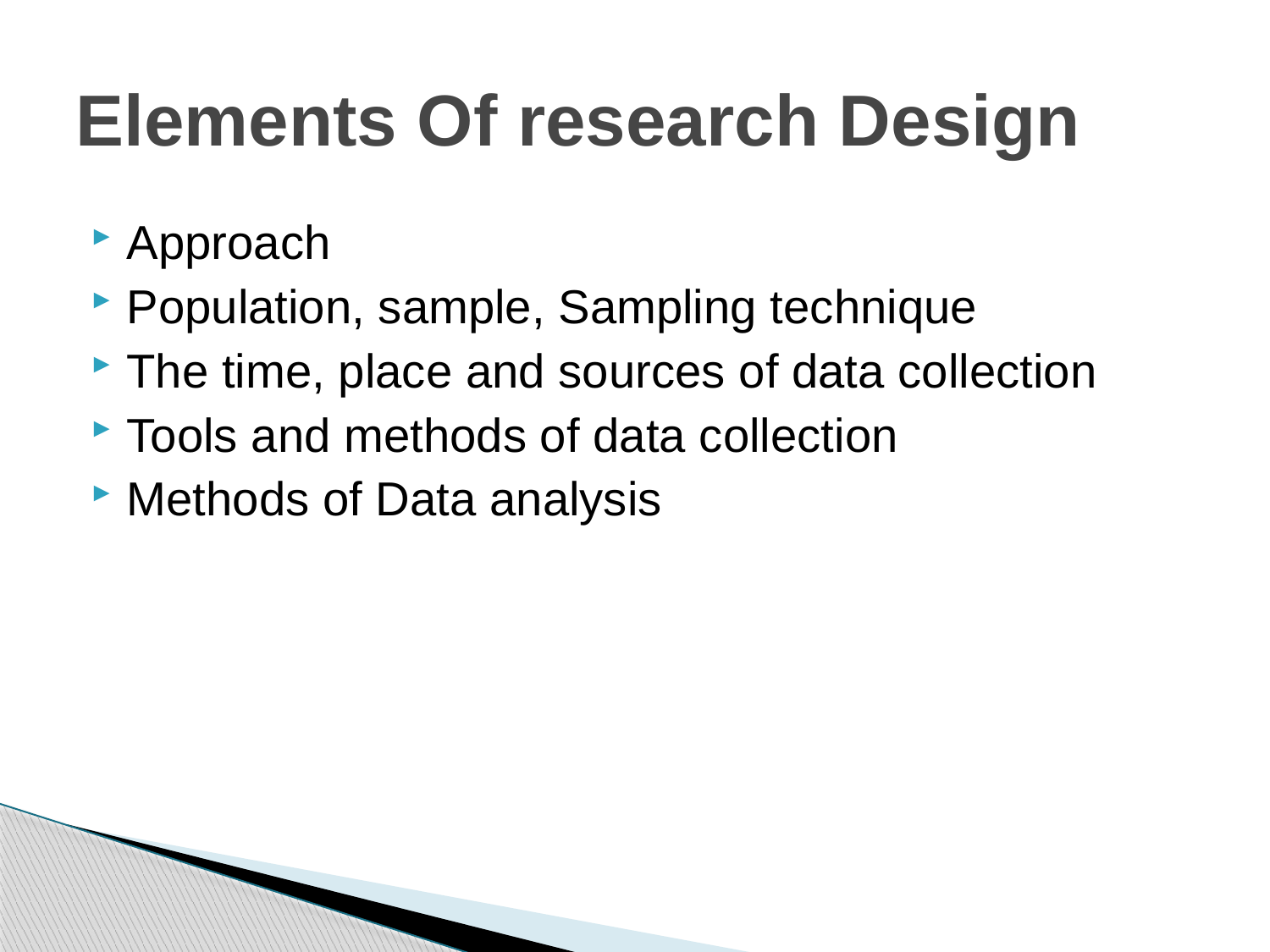

# Elements Of research Design
Approach
Population, sample, Sampling technique
The time, place and sources of data collection
Tools and methods of data collection
Methods of Data analysis